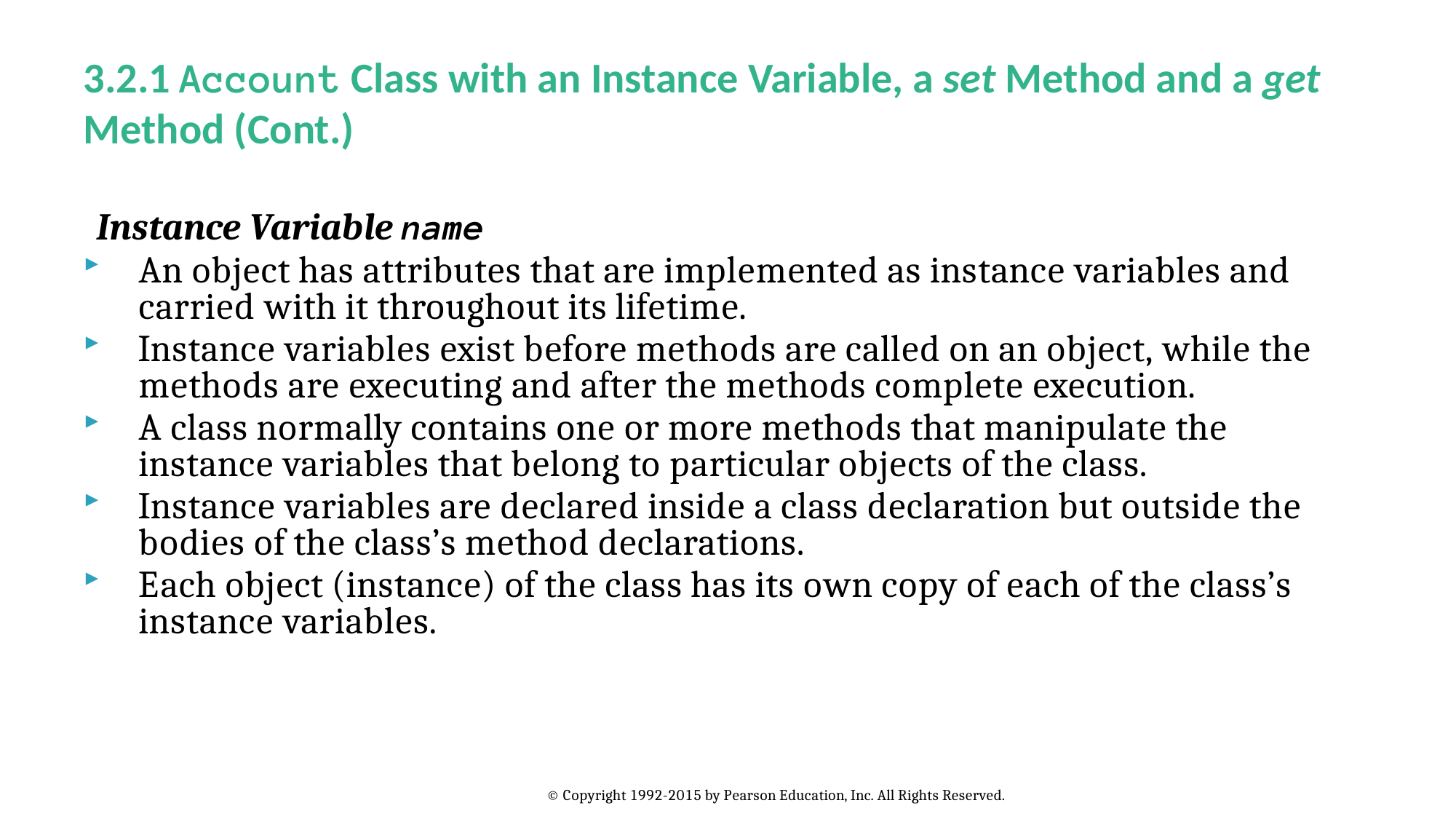

# 3.2.1 Account Class with an Instance Variable, a set Method and a get Method (Cont.)
Instance Variable name
An object has attributes that are implemented as instance variables and carried with it throughout its lifetime.
Instance variables exist before methods are called on an object, while the methods are executing and after the methods complete execution.
A class normally contains one or more methods that manipulate the instance variables that belong to particular objects of the class.
Instance variables are declared inside a class declaration but outside the bodies of the class’s method declarations.
Each object (instance) of the class has its own copy of each of the class’s instance variables.
© Copyright 1992-2015 by Pearson Education, Inc. All Rights Reserved.